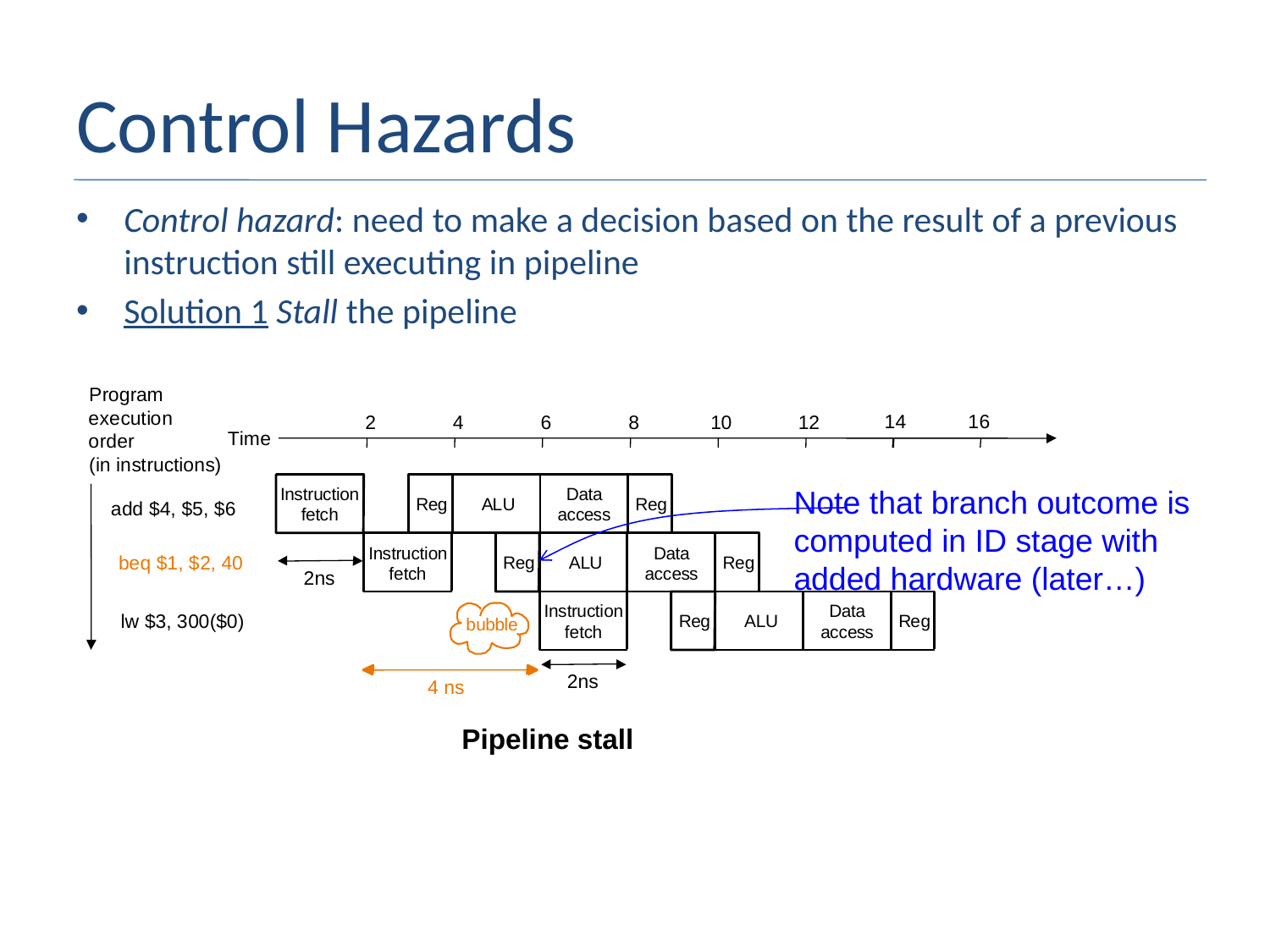

# Control Hazards
Control hazard: need to make a decision based on the result of a previous instruction still executing in pipeline
Solution 1 Stall the pipeline
P
r
o
g
r
a
m

e
x
e
c
u
t
i
o
n

1
4
1
6
2
4
6
8
1
0
1
2
T
i
m
e
o
r
d
e
r

(
i
n

i
n
s
t
r
u
c
t
i
o
n
s
)

Note that branch outcome is
computed in ID stage with
added hardware (later…)
I
n
s
t
r
u
c
t
i
o
n

D
a
t
a

R
e
g
A
L
U
R
e
g
a
d
d

$
4
,

$
5
,

$
6
f
e
t
c
h
a
c
c
e
s
s

I
n
s
t
r
u
c
t
i
o
n

D
a
t
a

b
e
q

$
1
,

$
2
,

4
0
R
e
g
A
L
U
R
e
g

f
e
t
c
h
a
c
c
e
s
s
2
n
s

I
n
s
t
r
u
c
t
i
o
n

D
a
t
a

l
w

$
3
,

3
0
0
(
$
0
)
R
e
g
A
L
U
R
e
g
b
u
b
b
l
e
f
e
t
c
h
a
c
c
e
s
s

2
n
s

4

n
s
Pipeline stall